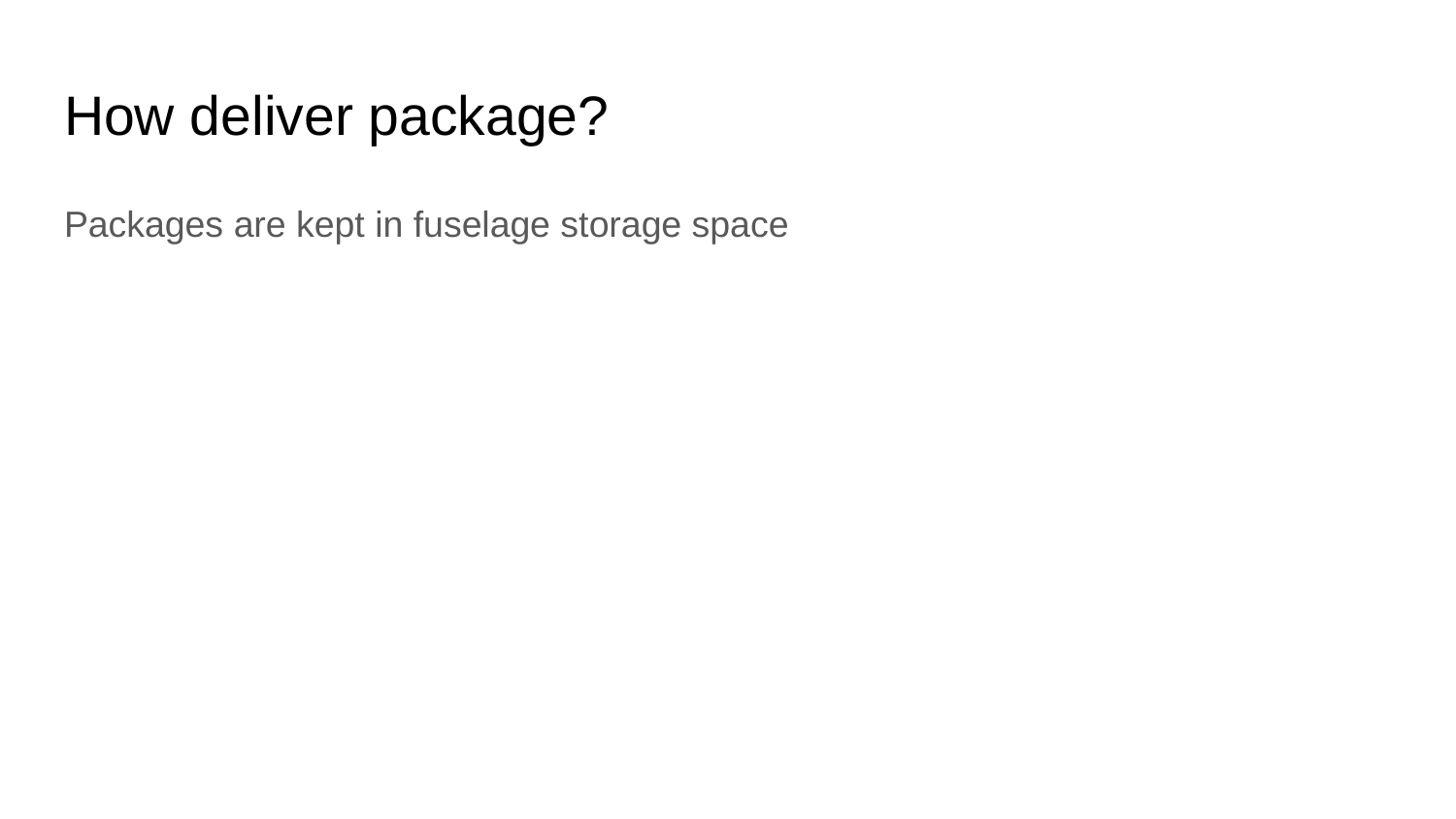

# How deliver package?
Packages are kept in fuselage storage space